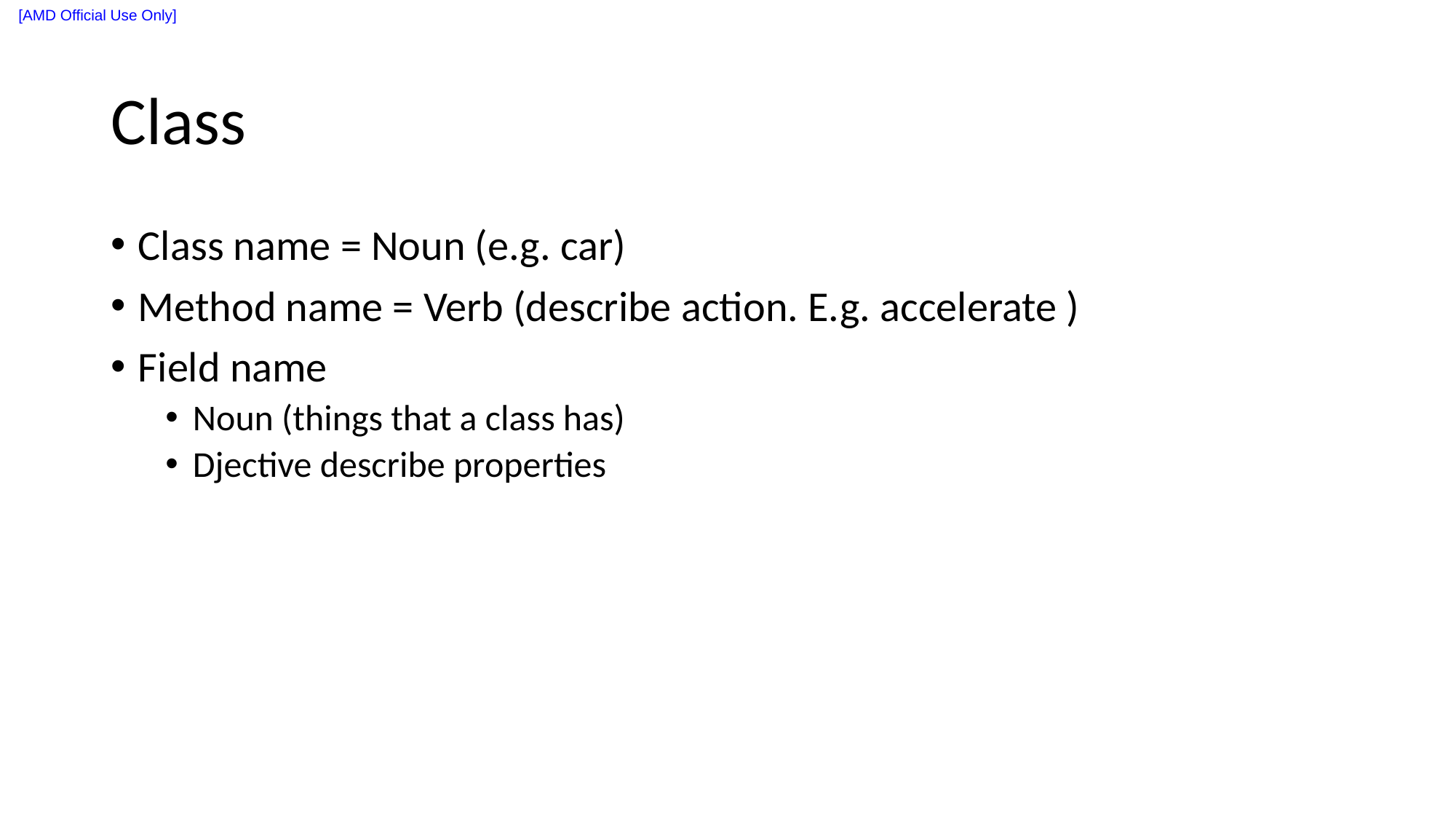

# Class
Class name = Noun (e.g. car)
Method name = Verb (describe action. E.g. accelerate )
Field name
Noun (things that a class has)
Djective describe properties